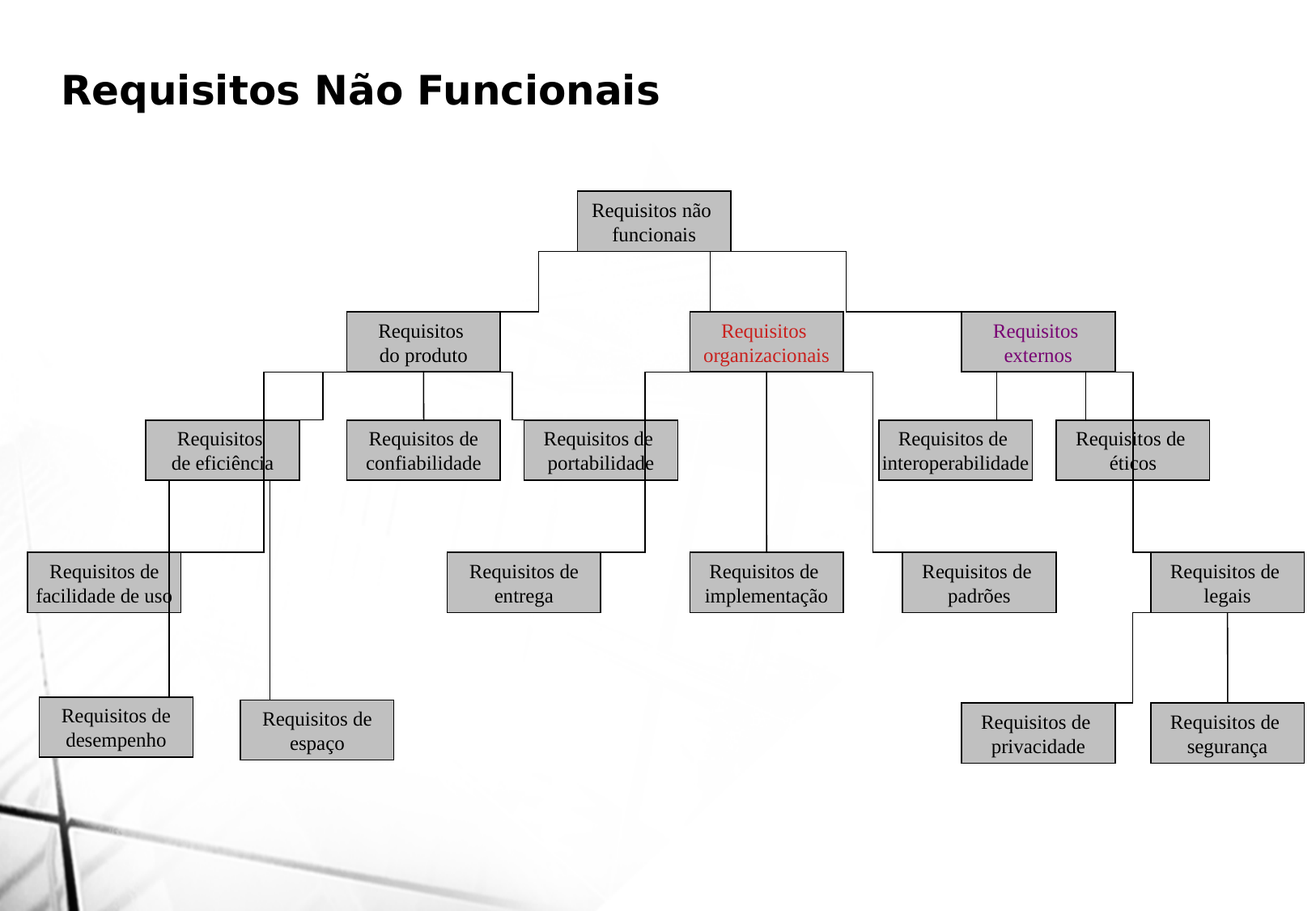

Requisitos Não Funcionais
Requisitos não
funcionais

Requisitos
do produto
Requisitos
organizacionais
Requisitos
externos

Requisitos
de eficiência
Requisitos de
confiabilidade
Requisitos de
portabilidade
Requisitos de
interoperabilidade
Requisitos de
éticos

Requisitos de
facilidade de uso
Requisitos de
entrega
Requisitos de
implementação
Requisitos de
padrões
Requisitos de
legais

Requisitos de
desempenho
Requisitos de
espaço
Requisitos de
privacidade
Requisitos de
segurança